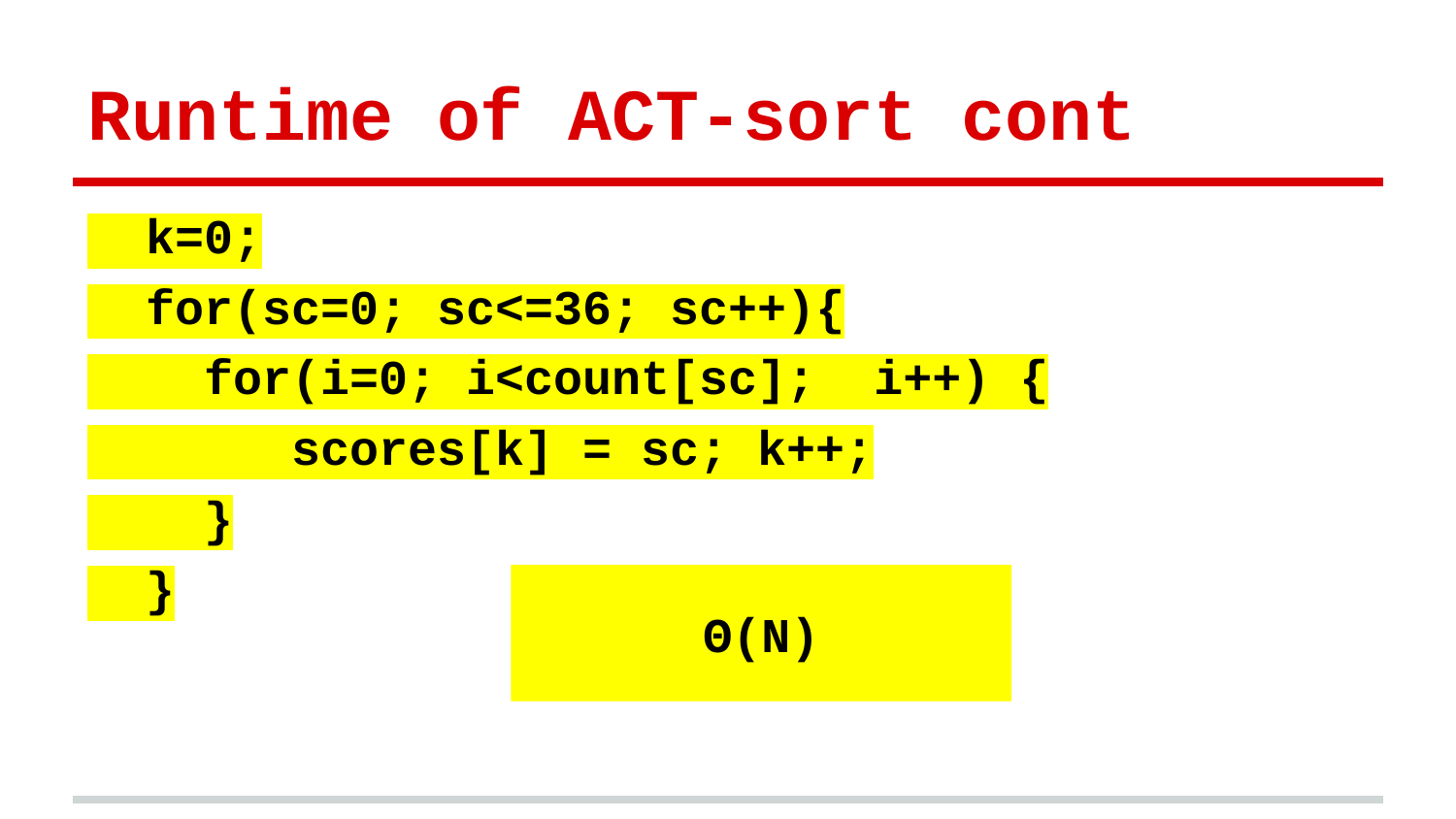

# Runtime of ACT-sort cont
  k=0;
  for(sc=0; sc<=36; sc++){
    for(i=0; i<count[sc];  i++) {
       scores[k] = sc; k++;
    }
  }
Θ(N)